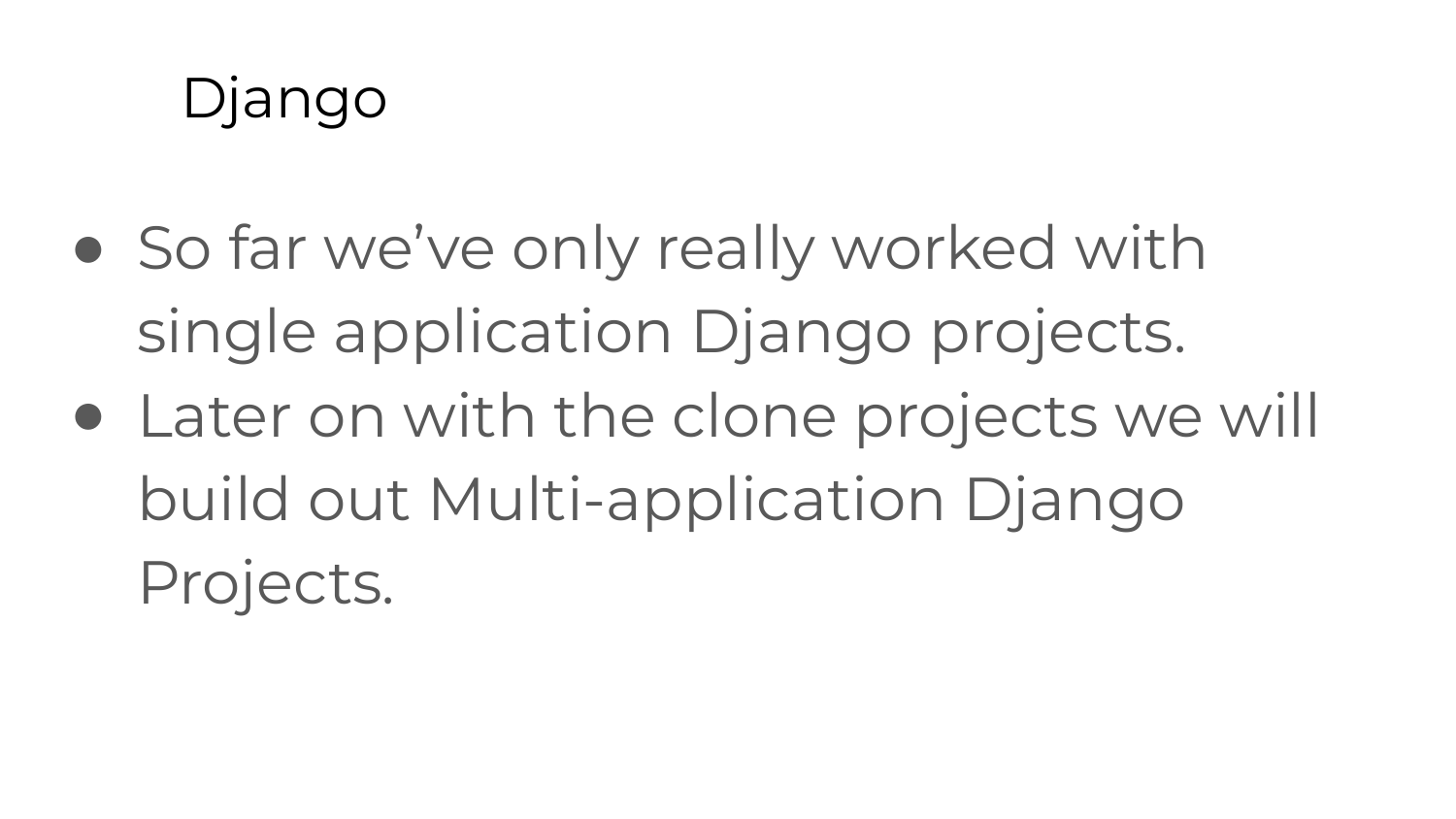

# Django
So far we’ve only really worked with single application Django projects.
Later on with the clone projects we will build out Multi-application Django Projects.